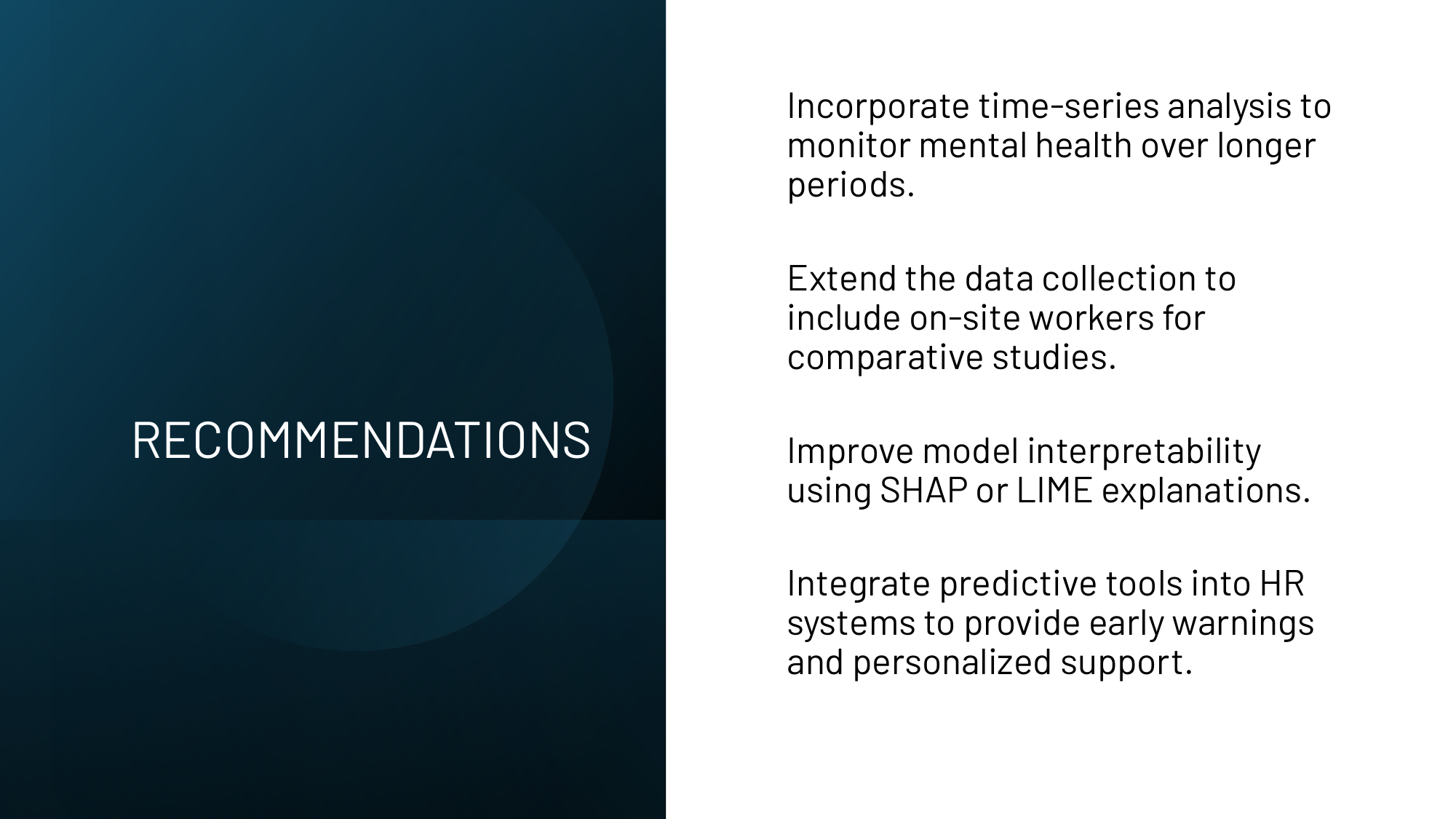

# RECOMMENDATIONS

Incorporate time-series analysis to monitor mental health over longer periods.
Extend the data collection to include on-site workers for comparative studies.
Improve model interpretability using SHAP or LIME explanations.
Integrate predictive tools into HR systems to provide early warnings and personalized support.